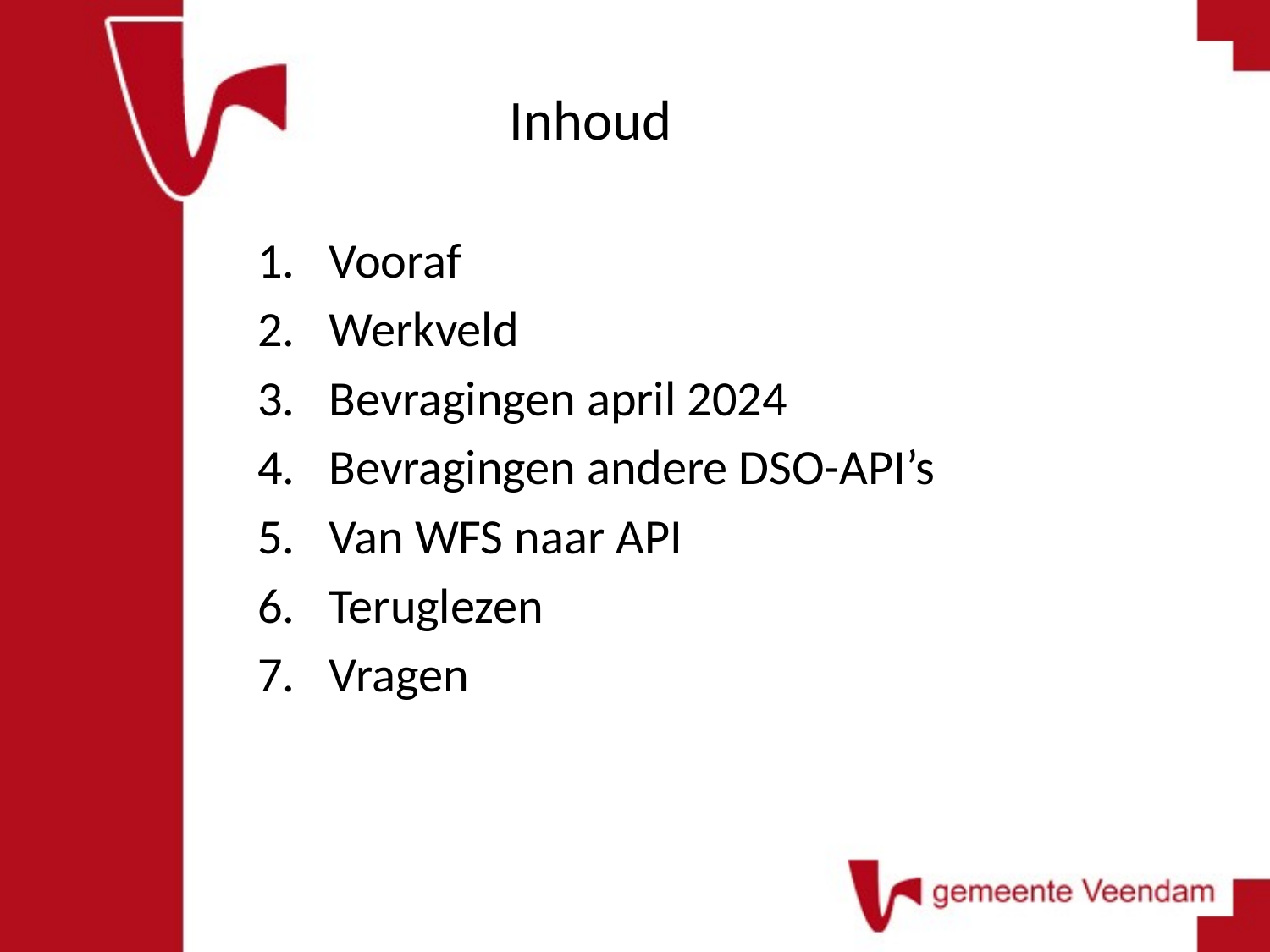

# Inhoud
Vooraf
Werkveld
Bevragingen april 2024
Bevragingen andere DSO-API’s
Van WFS naar API
Teruglezen
Vragen